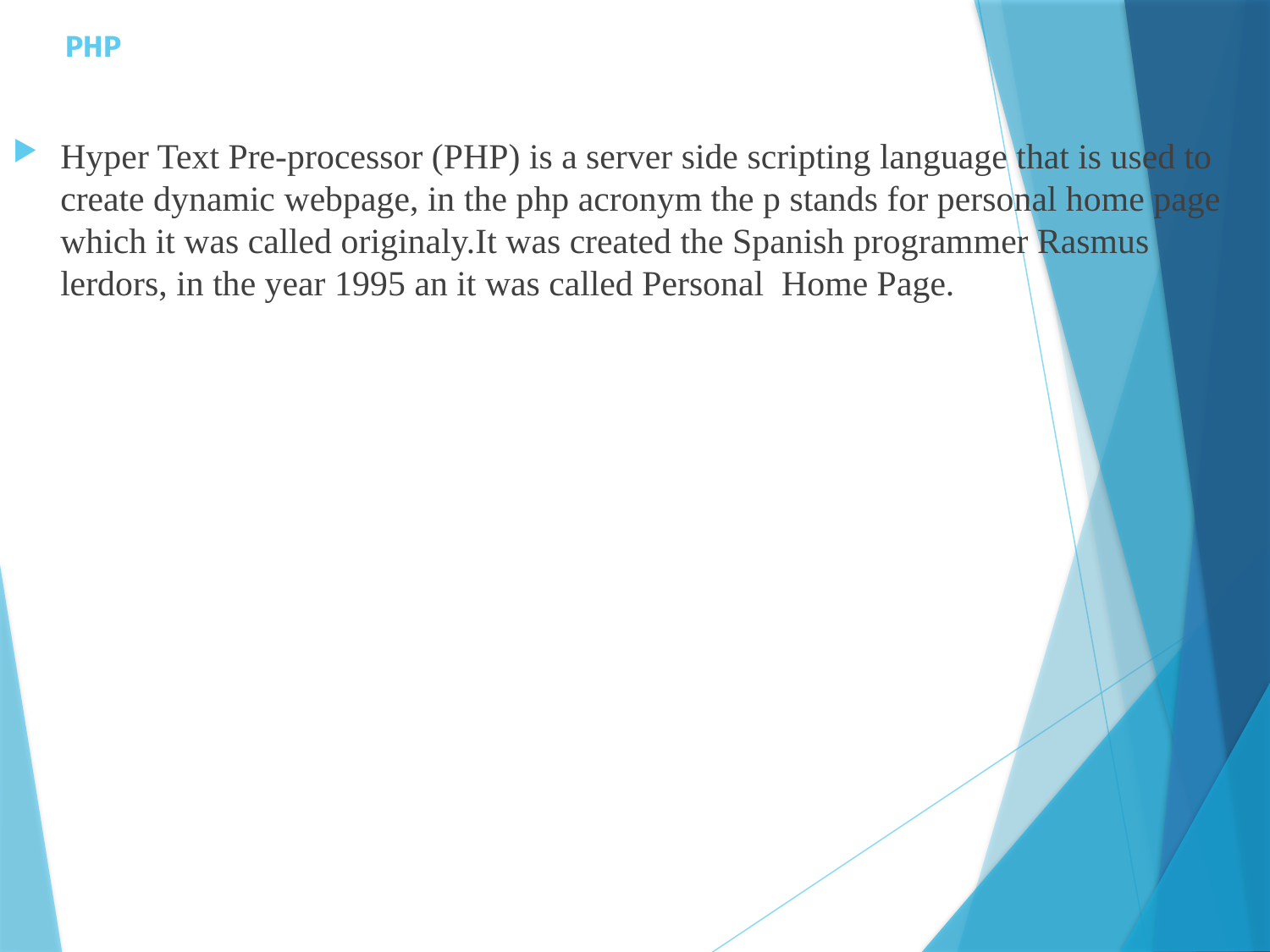

# PHP
Hyper Text Pre-processor (PHP) is a server side scripting language that is used to create dynamic webpage, in the php acronym the p stands for personal home page which it was called originaly.It was created the Spanish programmer Rasmus lerdors, in the year 1995 an it was called Personal  Home Page.